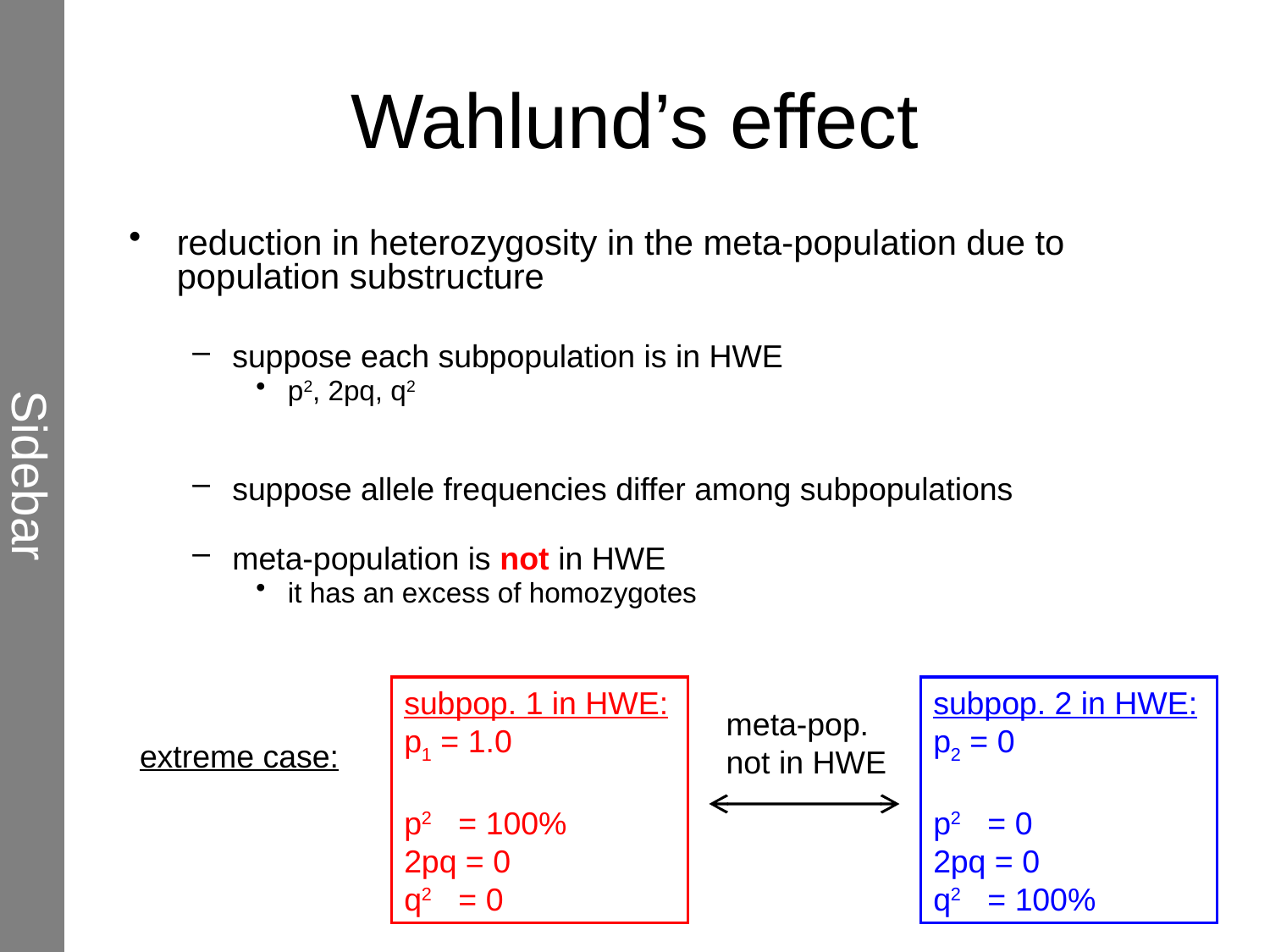

Sidebar
# Wahlund’s effect
reduction in heterozygosity in the meta-population due to population substructure

suppose each subpopulation is in HWE
p2, 2pq, q2

suppose allele frequencies differ among subpopulations

meta-population is not in HWE
it has an excess of homozygotes
subpop. 1 in HWE:
p1 = 1.0

p2   = 100%
2pq = 0
q2   = 0
subpop. 2 in HWE:
p2 = 0

p2   = 0
2pq = 0
q2   = 100%
meta-pop.
not in HWE
extreme case: